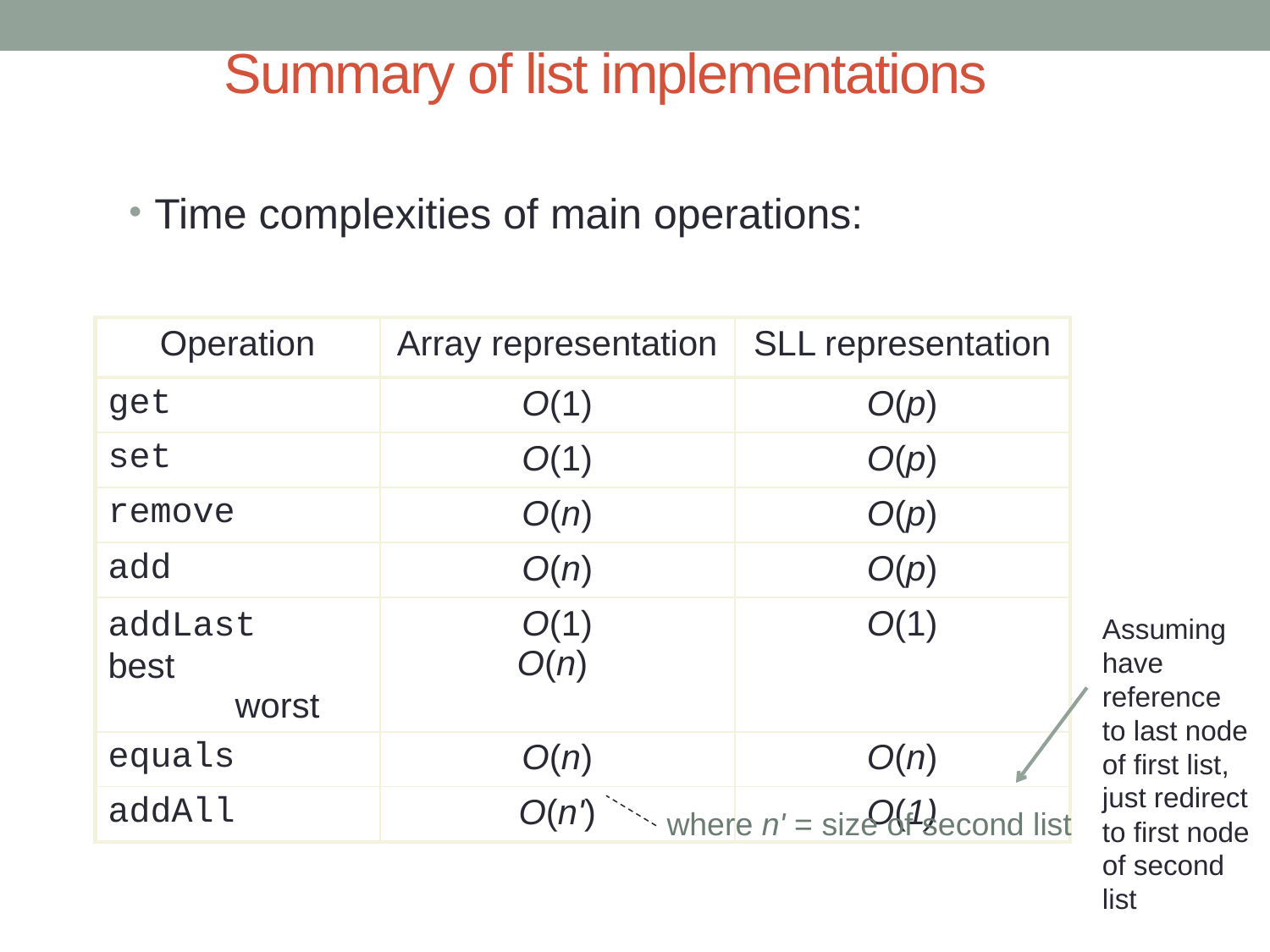

# Summary of list implementations
Time complexities of main operations:
| Operation | Array representation | SLL representation |
| --- | --- | --- |
| get | O(1) | O(p) |
| set | O(1) | O(p) |
| remove | O(n) | O(p) |
| add | O(n) | O(p) |
| addLast best worst | O(1) O(n) | O(1) |
| equals | O(n) | O(n) |
| addAll | O(n') | O(1) |
Assuming have reference to last node of first list, just redirect to first node of second list
where n' = size of second list